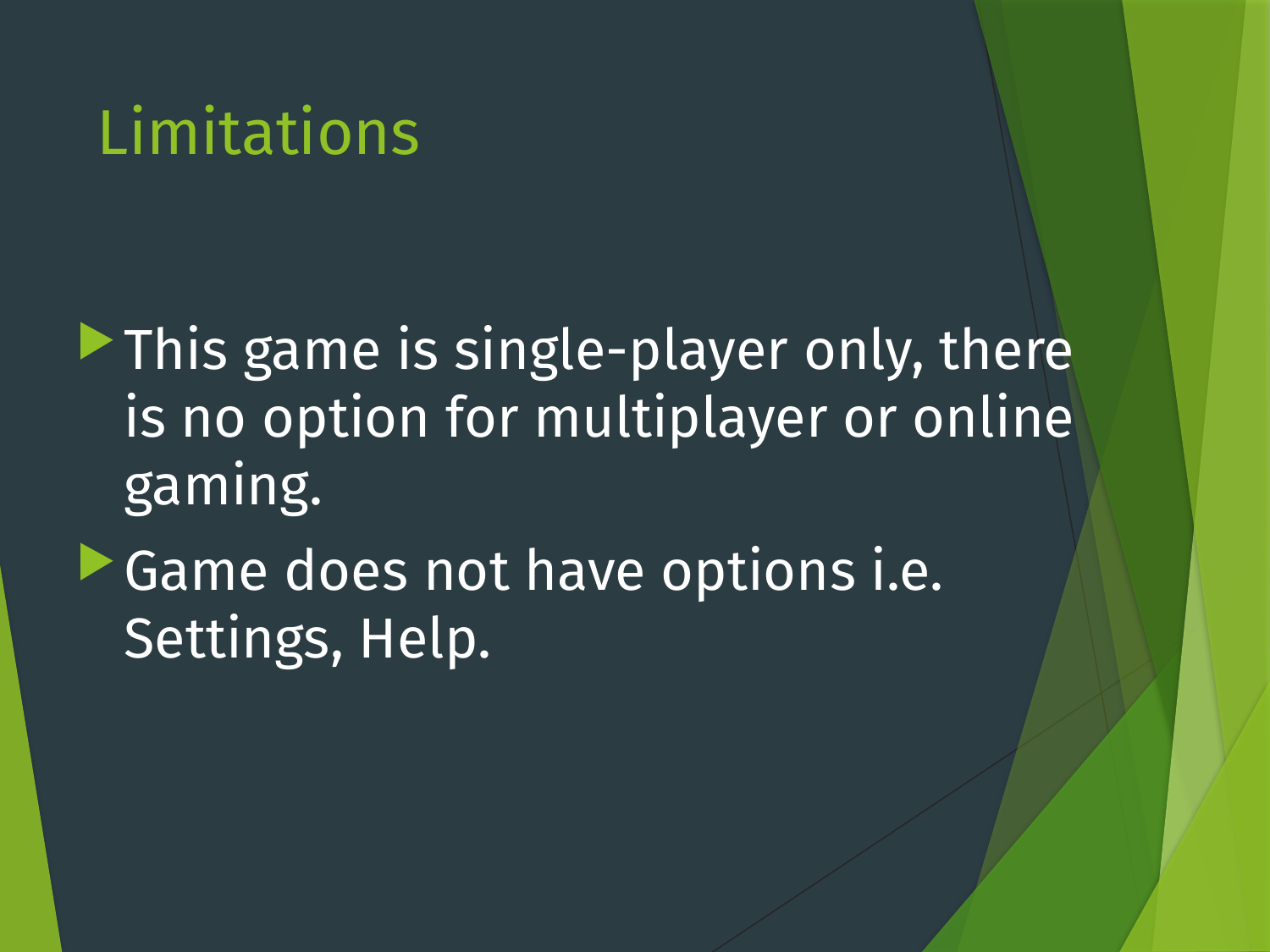

# Limitations
This game is single-player only, there is no option for multiplayer or online gaming.
Game does not have options i.e. Settings, Help.